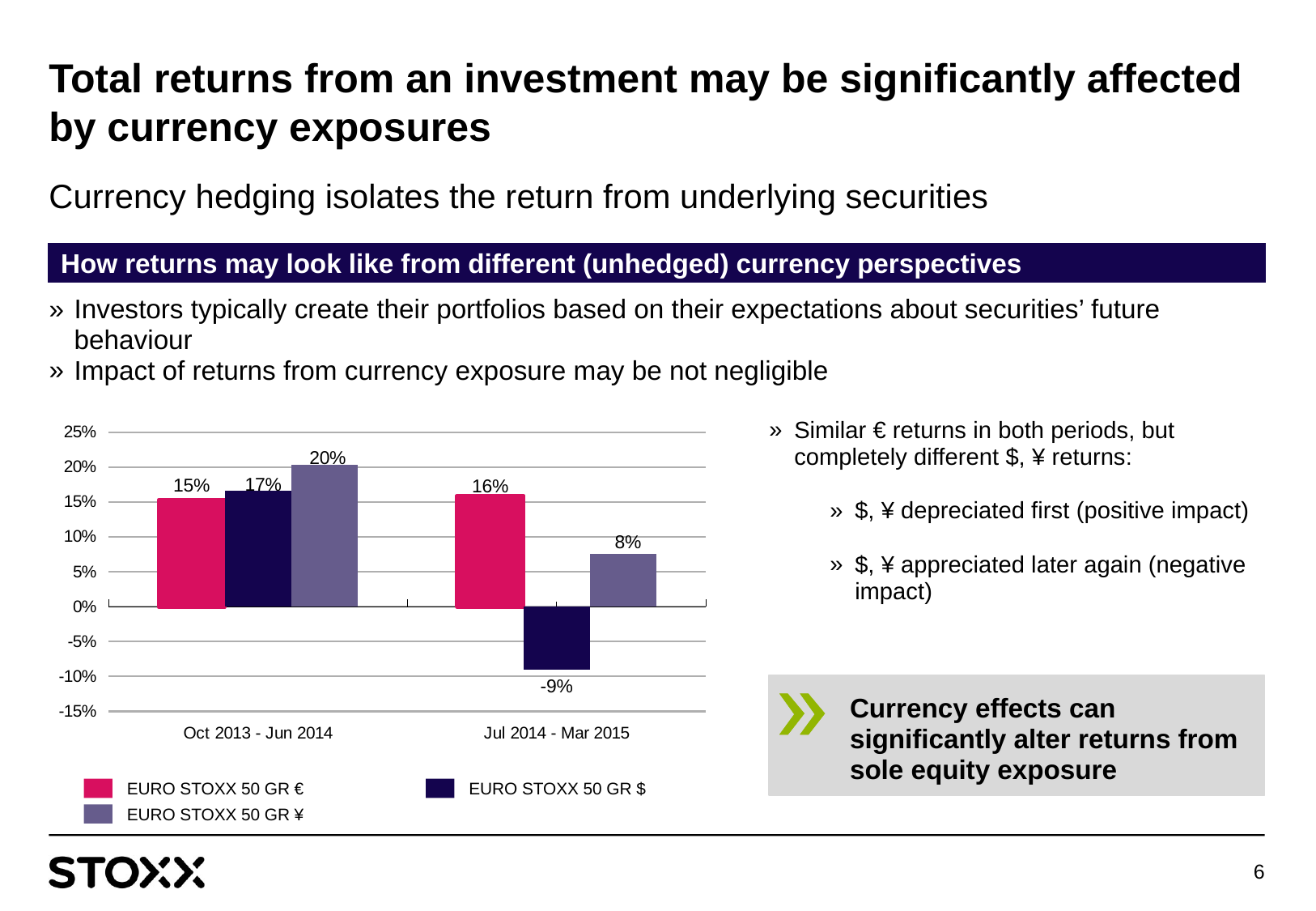

# Total returns from an investment may be significantly affected by currency exposures
Currency hedging isolates the return from underlying securities
How returns may look like from different (unhedged) currency perspectives
Investors typically create their portfolios based on their expectations about securities’ future behaviour
Impact of returns from currency exposure may be not negligible

### Chart

| Category | EUR | USD | JPY |
|---|---|---|---|
| Oct 2013 - Jun 2014 | 0.1525147268137097 | 0.16572021561788342 | 0.20349032236422793 |
| Jul 2014 - Mar 2015 | 0.15896081418513885 | -0.09088155291790312 | 0.07622518448320315 |
Similar € returns in both periods, but completely different $, ¥ returns:

$, ¥ depreciated first (positive impact)

$, ¥ appreciated later again (negative impact)

Currency effects can significantly alter returns from sole equity exposure
EURO STOXX 50 GR €

EURO STOXX 50 GR $

EURO STOXX 50 GR ¥